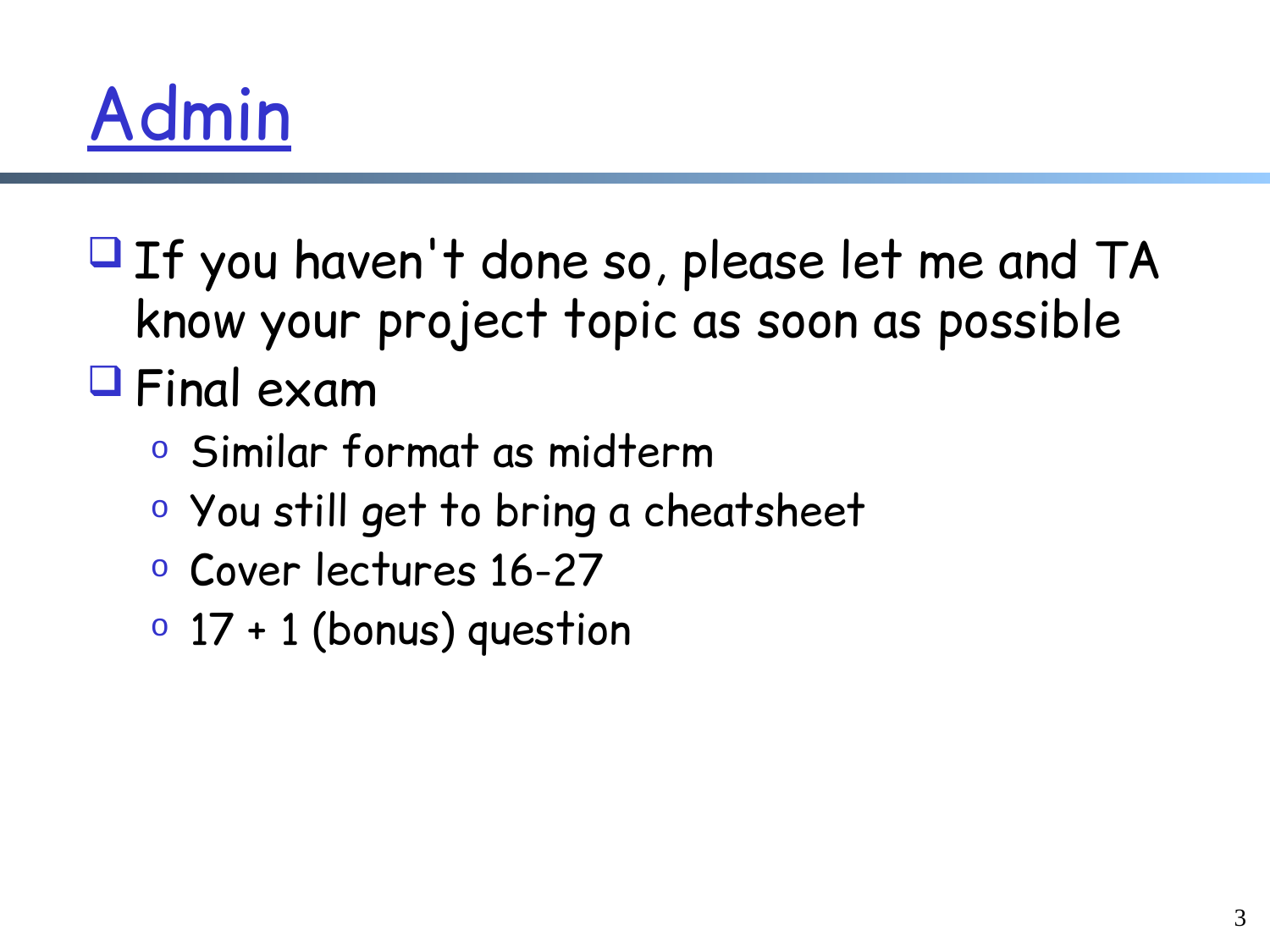

# Admin
If you haven't done so, please let me and TA know your project topic as soon as possible
Final exam
Similar format as midterm
You still get to bring a cheatsheet
Cover lectures 16-27
17 + 1 (bonus) question
3